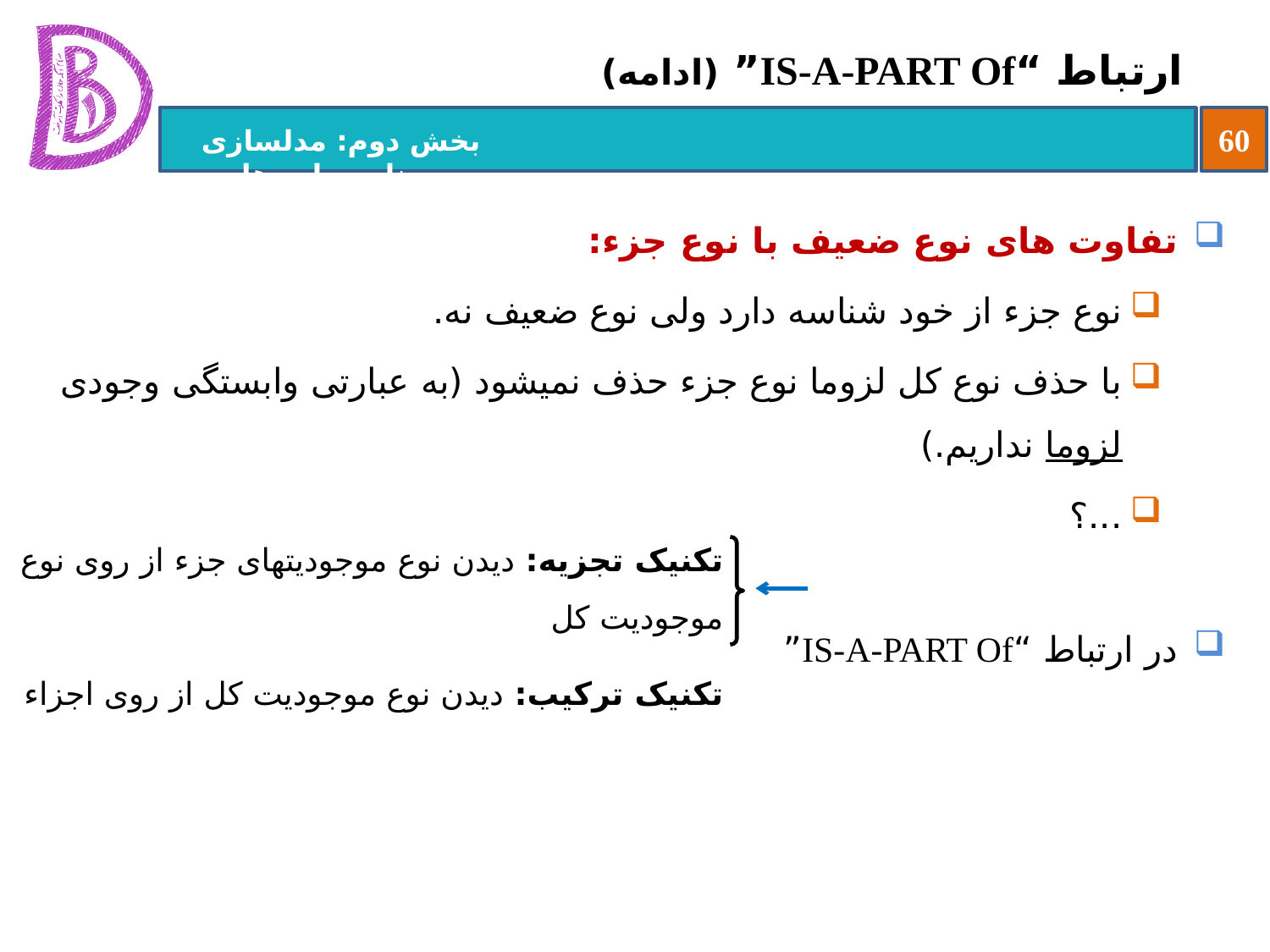

# ارتباط “IS-A-PART Of” (ادامه)
تفاوت های نوع ضعیف با نوع جزء:
نوع جزء از خود شناسه دارد ولی نوع ضعیف نه.
با حذف نوع کل لزوما نوع جزء حذف نمی‏شود (به عبارتی وابستگی وجودی لزوما نداریم.)
...؟

در ارتباط “IS-A-PART Of”
تکنیک تجزیه: دیدن نوع موجودیت‏های جزء از روی نوع موجودیت کل

تکنیک ترکیب: دیدن نوع موجودیت کل از روی اجزاء